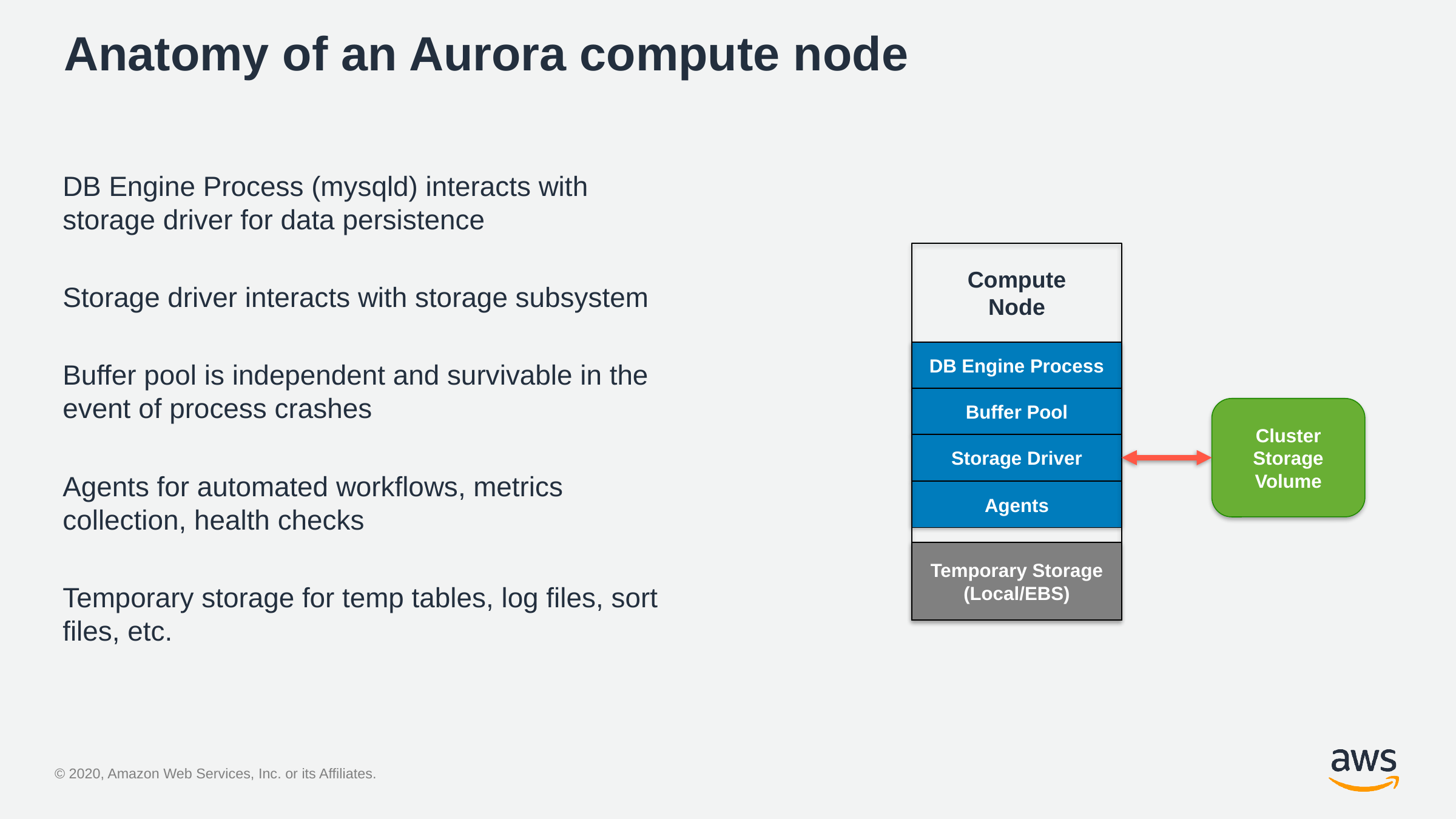

# Anatomy of an Aurora compute node
DB Engine Process (mysqld) interacts with storage driver for data persistence

Storage driver interacts with storage subsystem

Buffer pool is independent and survivable in the event of process crashes

Agents for automated workflows, metrics collection, health checks

Temporary storage for temp tables, log files, sort files, etc.

Compute
Node
DB Engine Process
Buffer Pool
Storage Driver
Agents
Cluster Storage Volume
Temporary Storage
(Local/EBS)